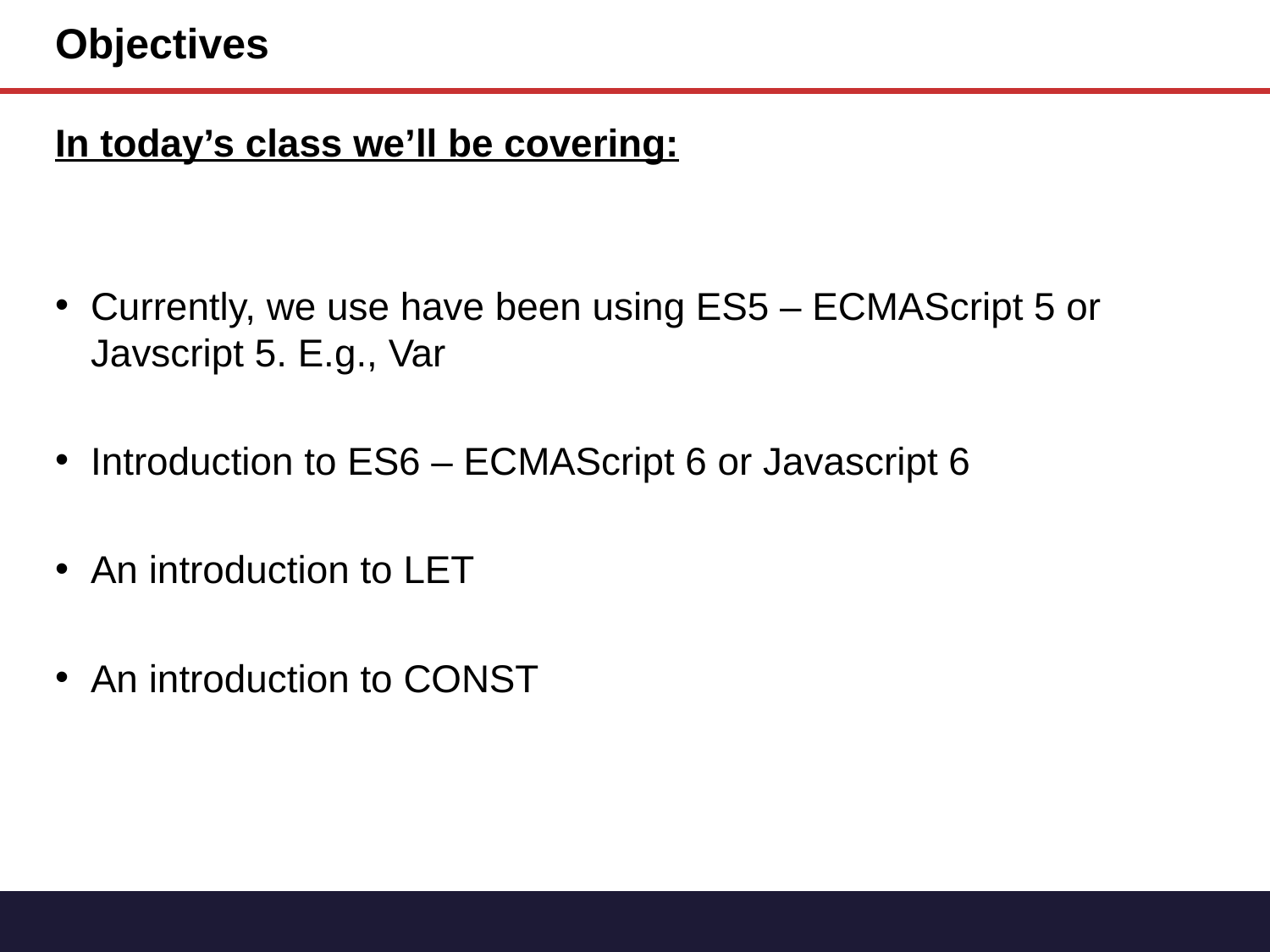

# Objectives
In today’s class we’ll be covering:

Currently, we use have been using ES5 – ECMAScript 5 or Javscript 5. E.g., Var

Introduction to ES6 – ECMAScript 6 or Javascript 6

An introduction to LET

An introduction to CONST